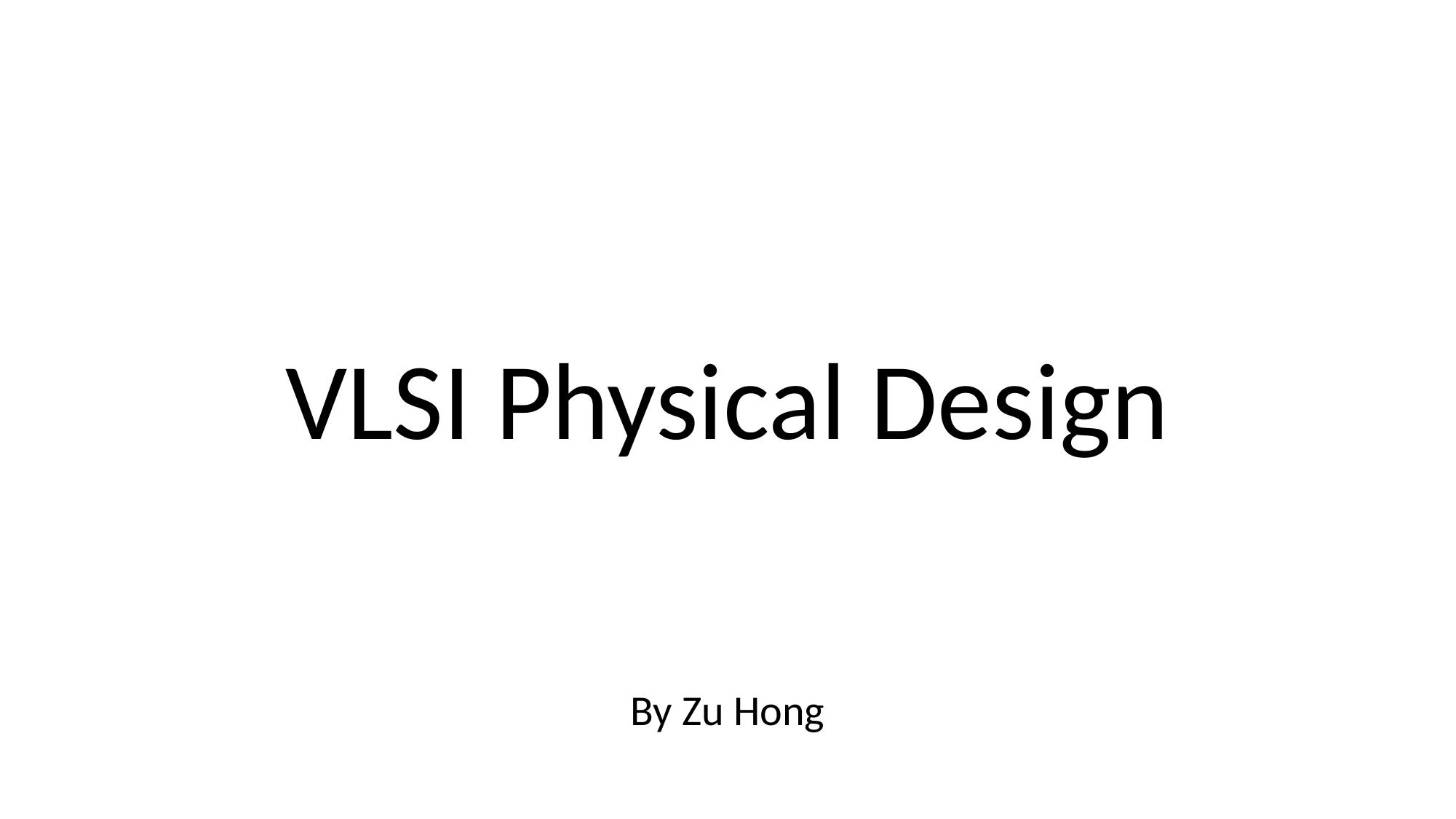

# VLSI Physical Design
By Zu Hong